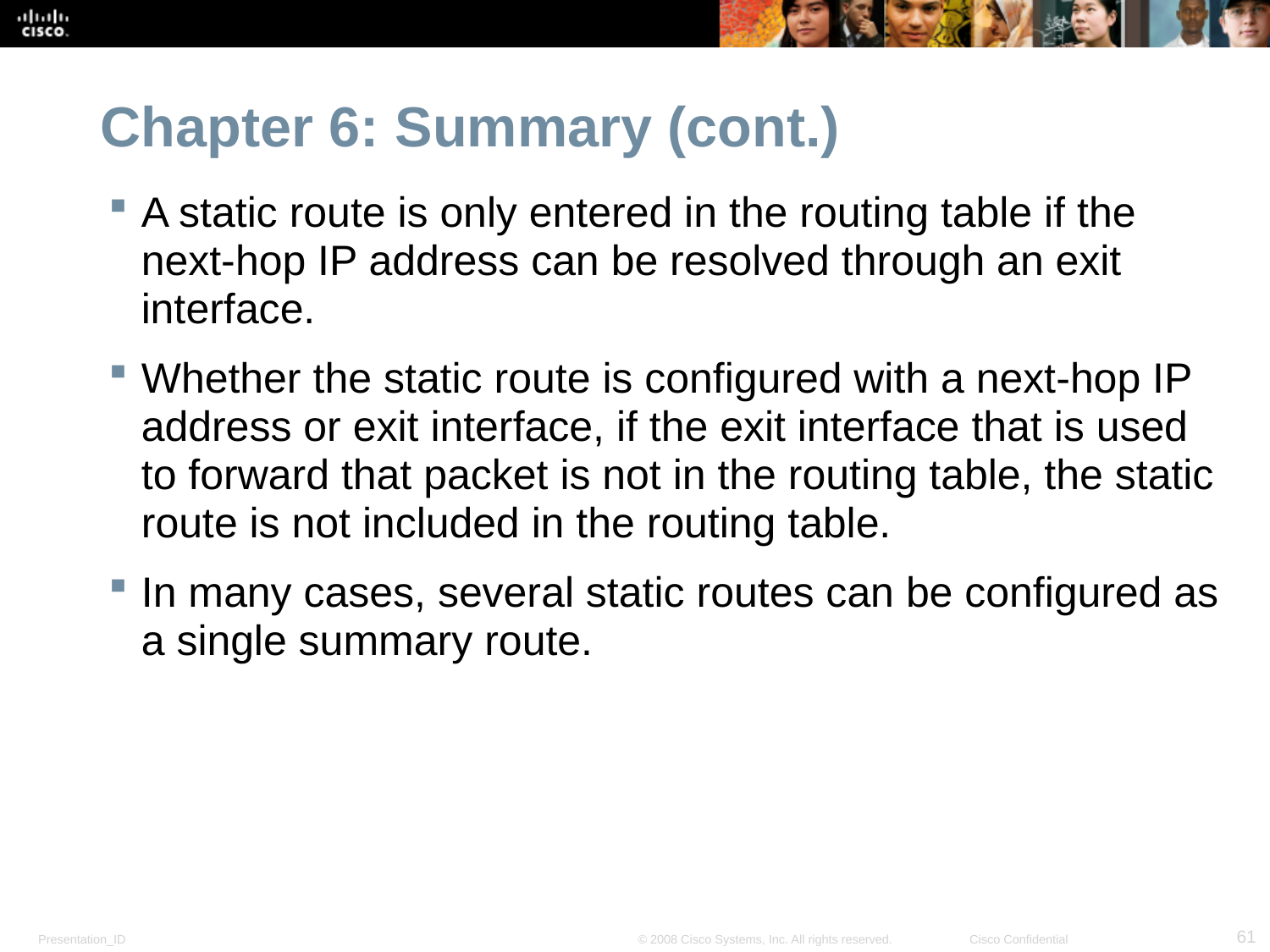

# Chapter 6: Summary (cont.)
A static route is only entered in the routing table if the next-hop IP address can be resolved through an exit interface.
Whether the static route is configured with a next-hop IP address or exit interface, if the exit interface that is used to forward that packet is not in the routing table, the static route is not included in the routing table.
In many cases, several static routes can be configured as a single summary route.